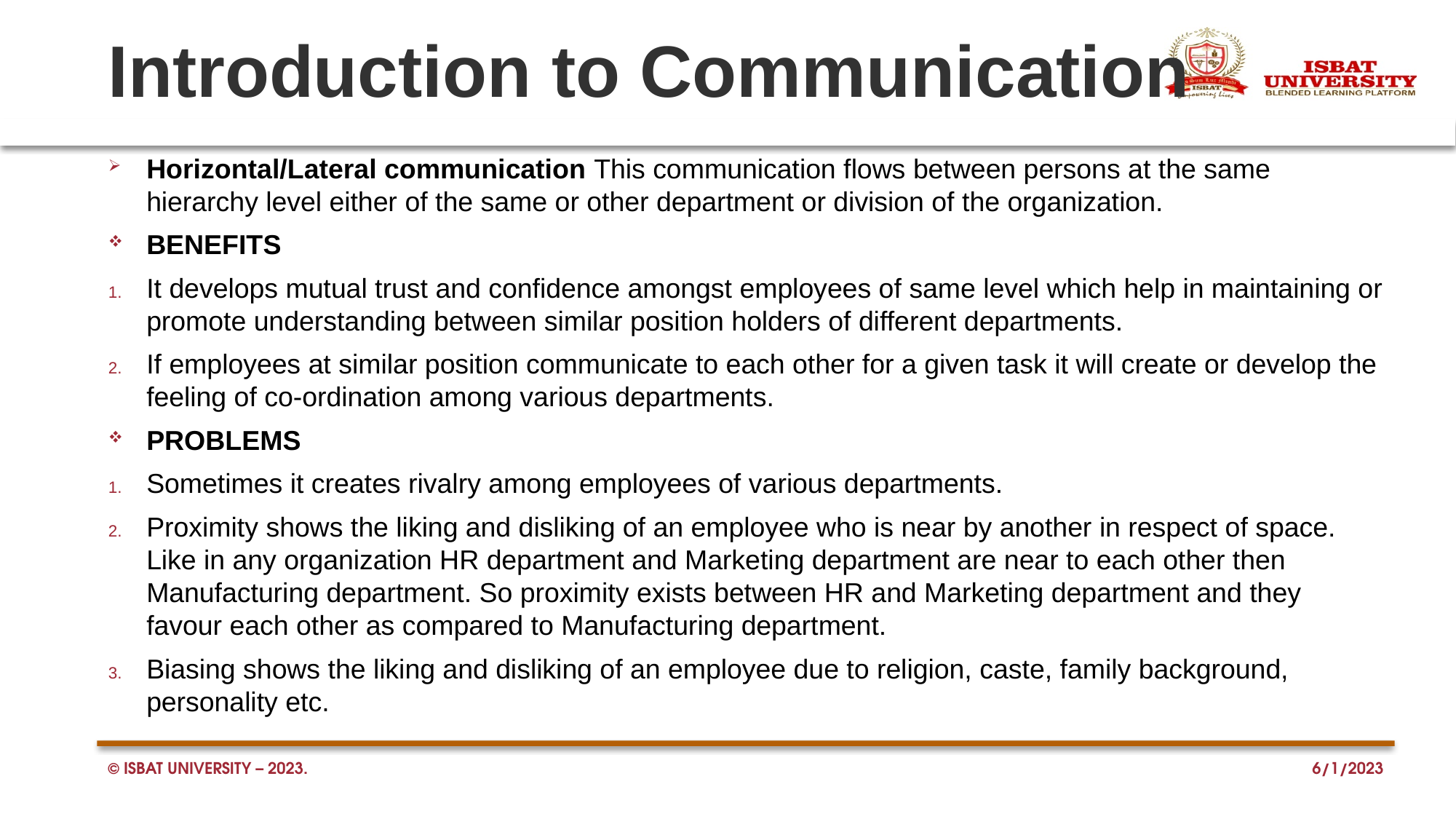

# Introduction to Communication
Horizontal/Lateral communication This communication flows between persons at the same hierarchy level either of the same or other department or division of the organization.
BENEFITS
It develops mutual trust and confidence amongst employees of same level which help in maintaining or promote understanding between similar position holders of different departments.
If employees at similar position communicate to each other for a given task it will create or develop the feeling of co-ordination among various departments.
PROBLEMS
Sometimes it creates rivalry among employees of various departments.
Proximity shows the liking and disliking of an employee who is near by another in respect of space. Like in any organization HR department and Marketing department are near to each other then Manufacturing department. So proximity exists between HR and Marketing department and they favour each other as compared to Manufacturing department.
Biasing shows the liking and disliking of an employee due to religion, caste, family background, personality etc.